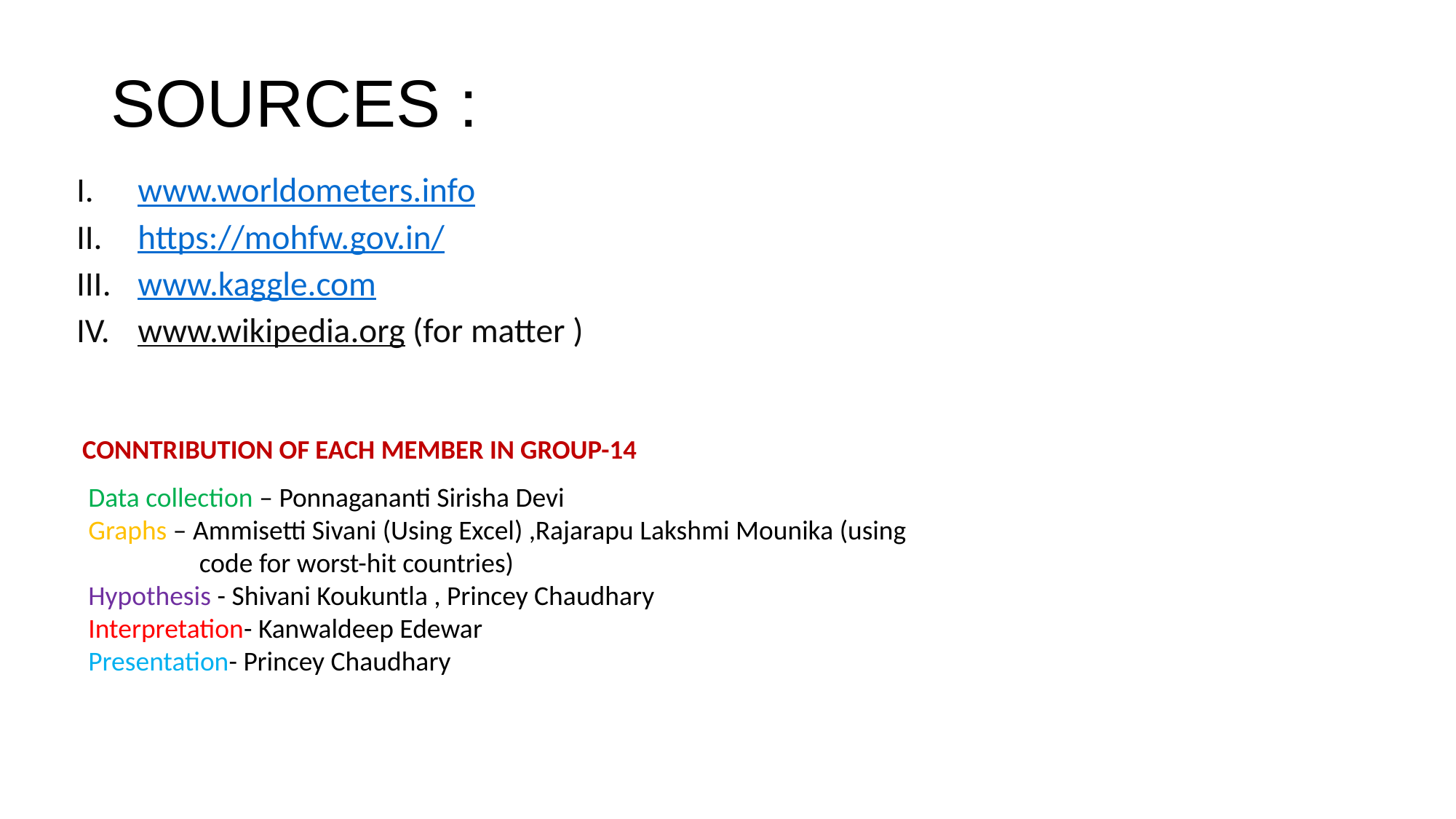

# SOURCES :
www.worldometers.info
https://mohfw.gov.in/
www.kaggle.com
www.wikipedia.org (for matter )

 CONNTRIBUTION OF EACH MEMBER IN GROUP-14
Data collection – Ponnagananti Sirisha Devi
Graphs – Ammisetti Sivani (Using Excel) ,Rajarapu Lakshmi Mounika (using                      code for worst-hit countries)
Hypothesis - Shivani Koukuntla , Princey Chaudhary
Interpretation- Kanwaldeep Edewar
Presentation- Princey Chaudhary